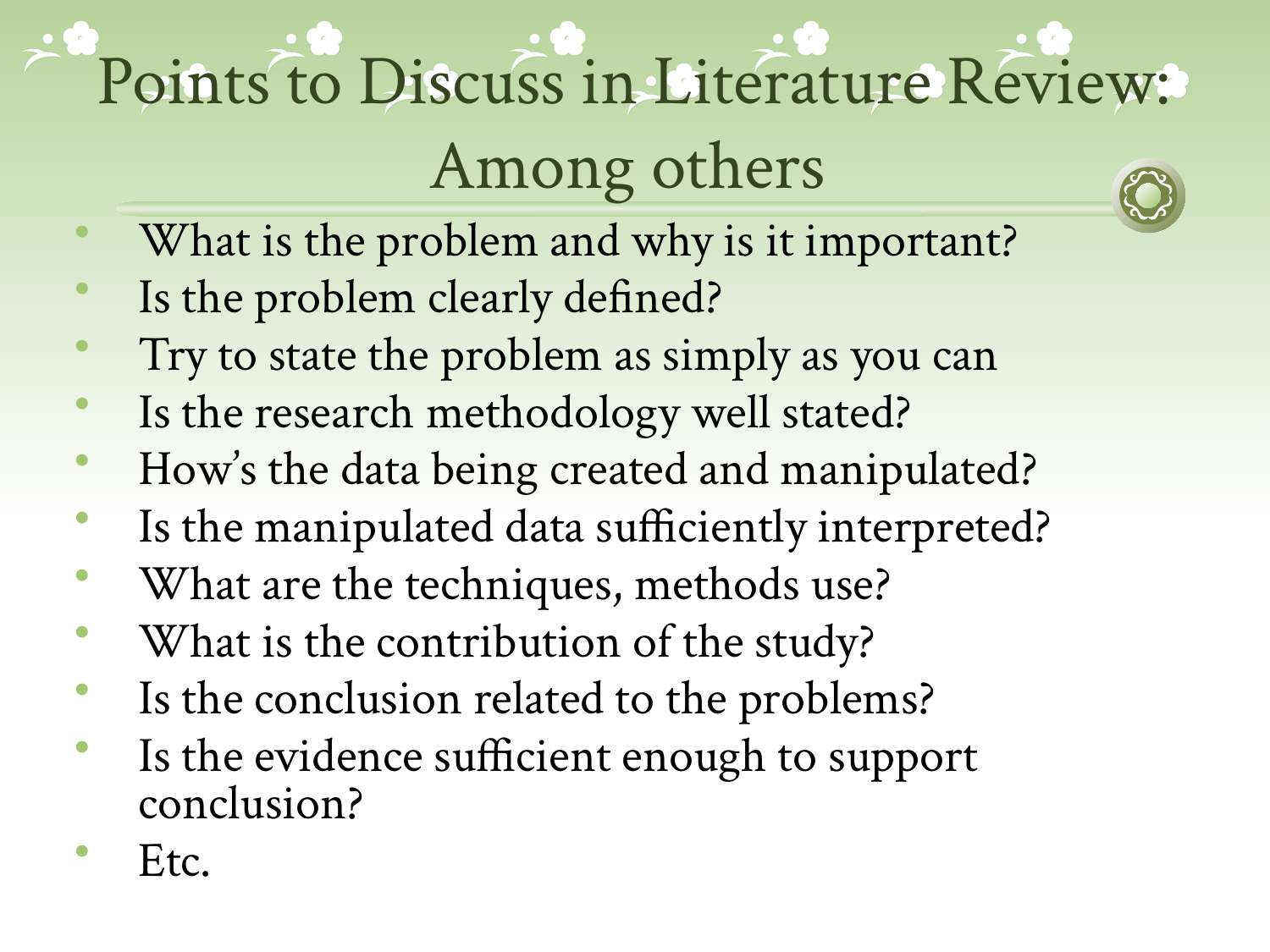

# Points to Discuss in Literature Review: Among others
What is the problem and why is it important?
Is the problem clearly defined?
Try to state the problem as simply as you can
Is the research methodology well stated?
How’s the data being created and manipulated?
Is the manipulated data sufficiently interpreted?
What are the techniques, methods use?
What is the contribution of the study?
Is the conclusion related to the problems?
Is the evidence sufficient enough to support conclusion?
Etc.